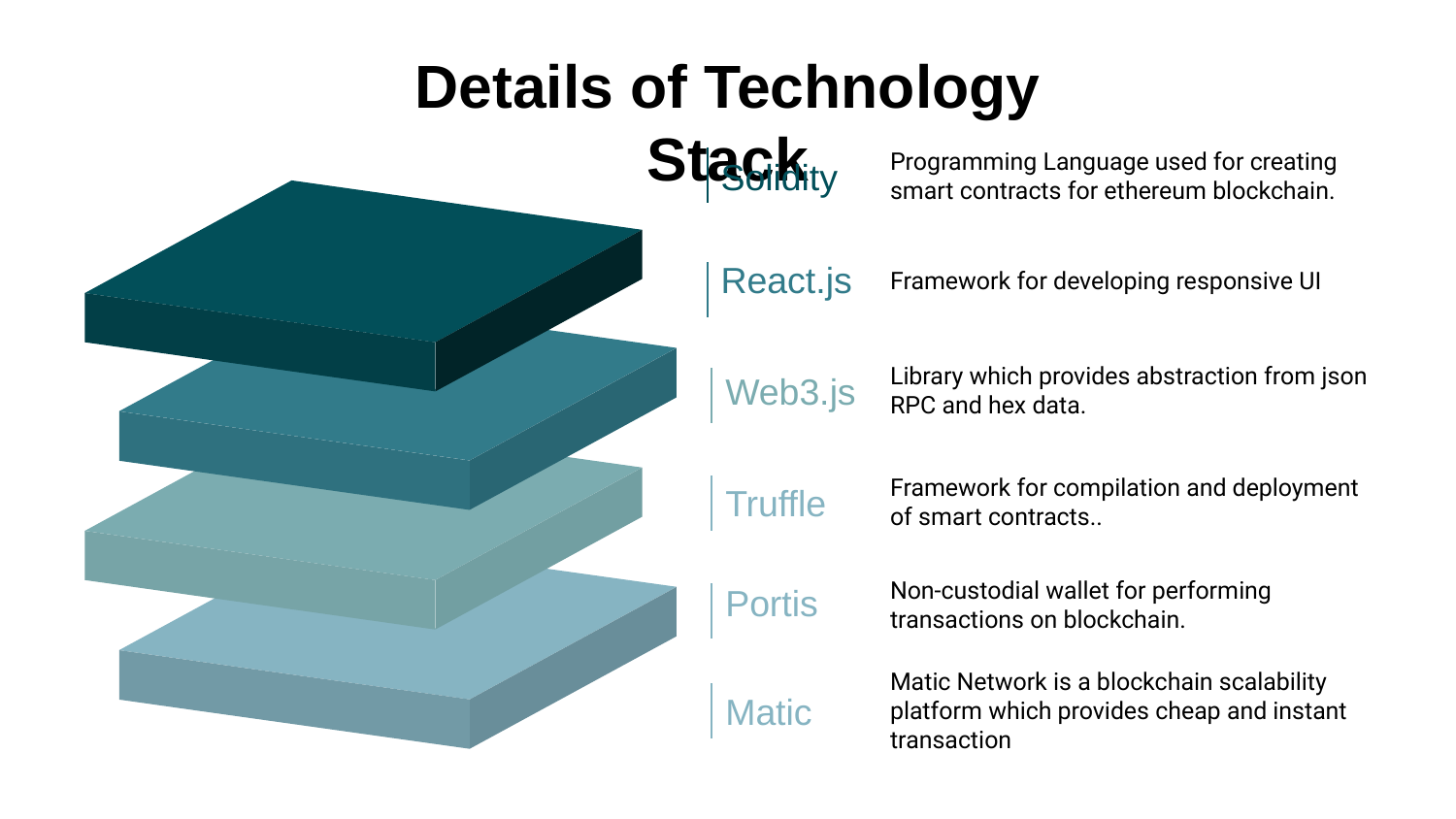

# Details of Technology Stack
Programming Language used for creating smart contracts for ethereum blockchain.
Solidity

React.js
Framework for developing responsive UI

Library which provides abstraction from json RPC and hex data.

Web3.js

Framework for compilation and deployment of smart contracts..

Truffle

Non-custodial wallet for performing transactions on blockchain.

Portis

Matic Network is a blockchain scalability platform which provides cheap and instant transaction

Matic